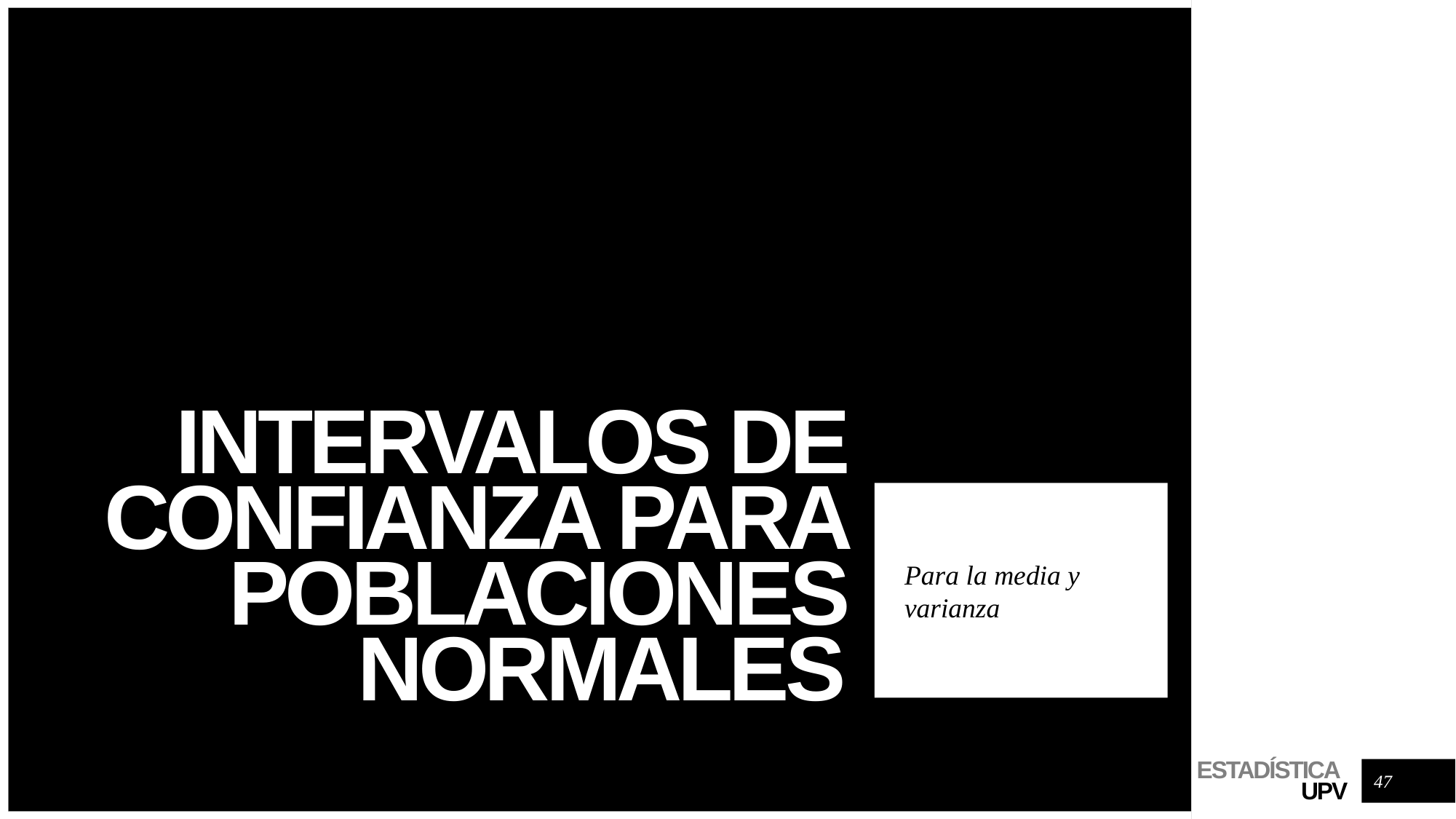

# Intervalos de confianza para poblaciones normales
Para la media y varianza
47